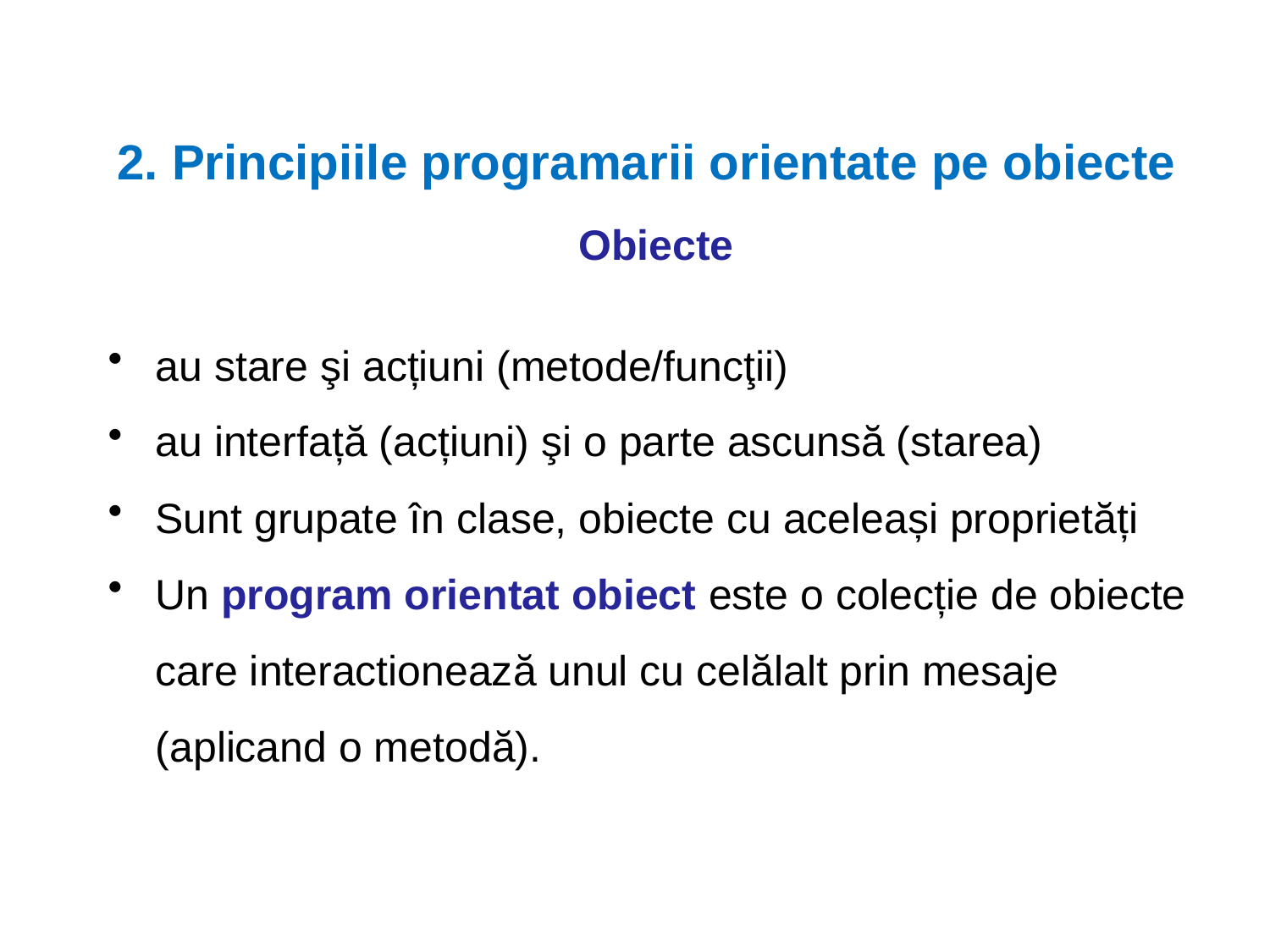

2. Principiile programarii orientate pe obiecte
# Obiecte
au stare şi acțiuni (metode/funcţii)
au interfață (acțiuni) şi o parte ascunsă (starea)
Sunt grupate în clase, obiecte cu aceleași proprietăți
Un program orientat obiect este o colecție de obiecte care interactionează unul cu celălalt prin mesaje (aplicand o metodă).